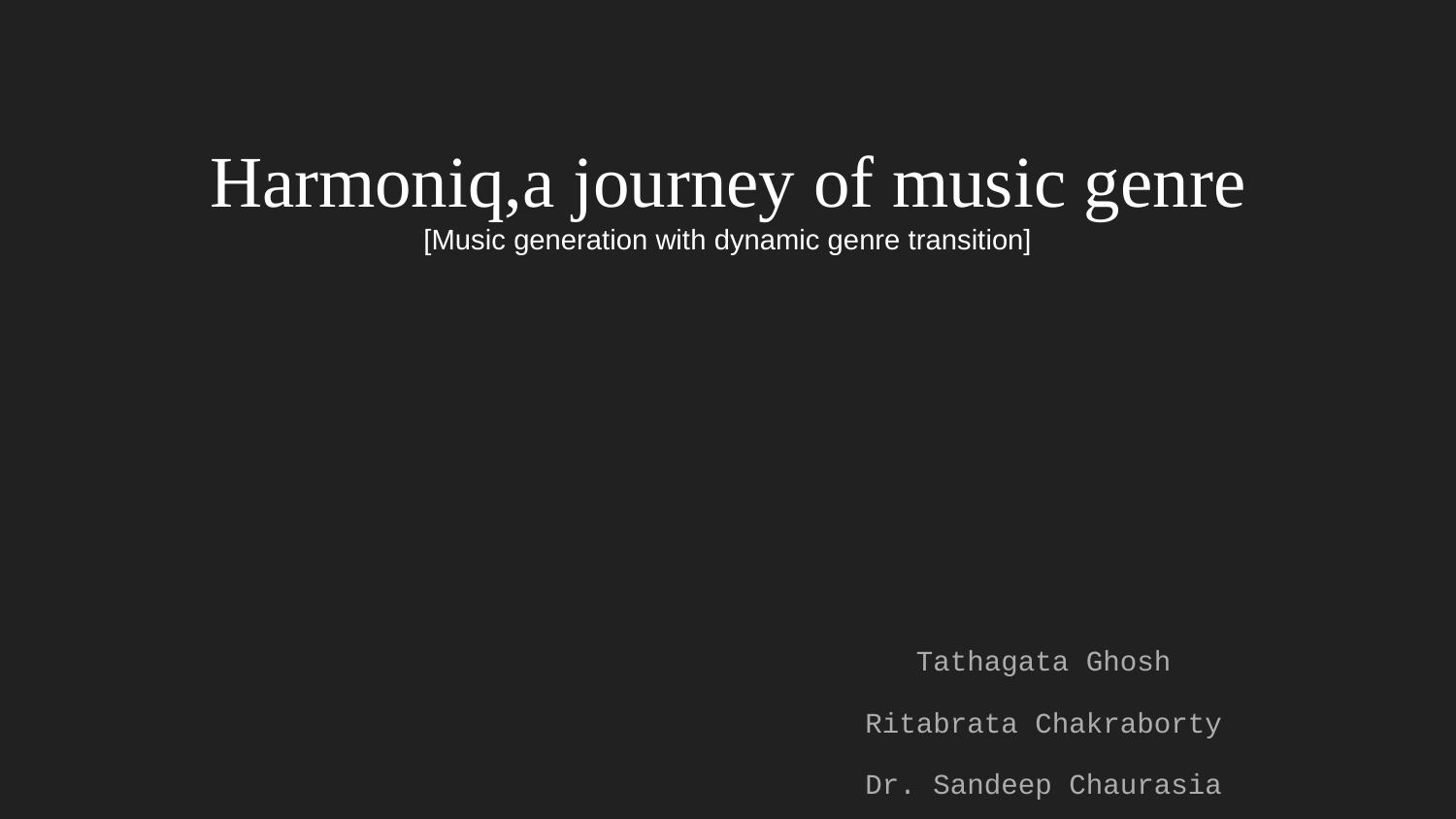

# Harmoniq,a journey of music genre
[Music generation with dynamic genre transition]

Tathagata Ghosh
Ritabrata Chakraborty
Dr. Sandeep Chaurasia